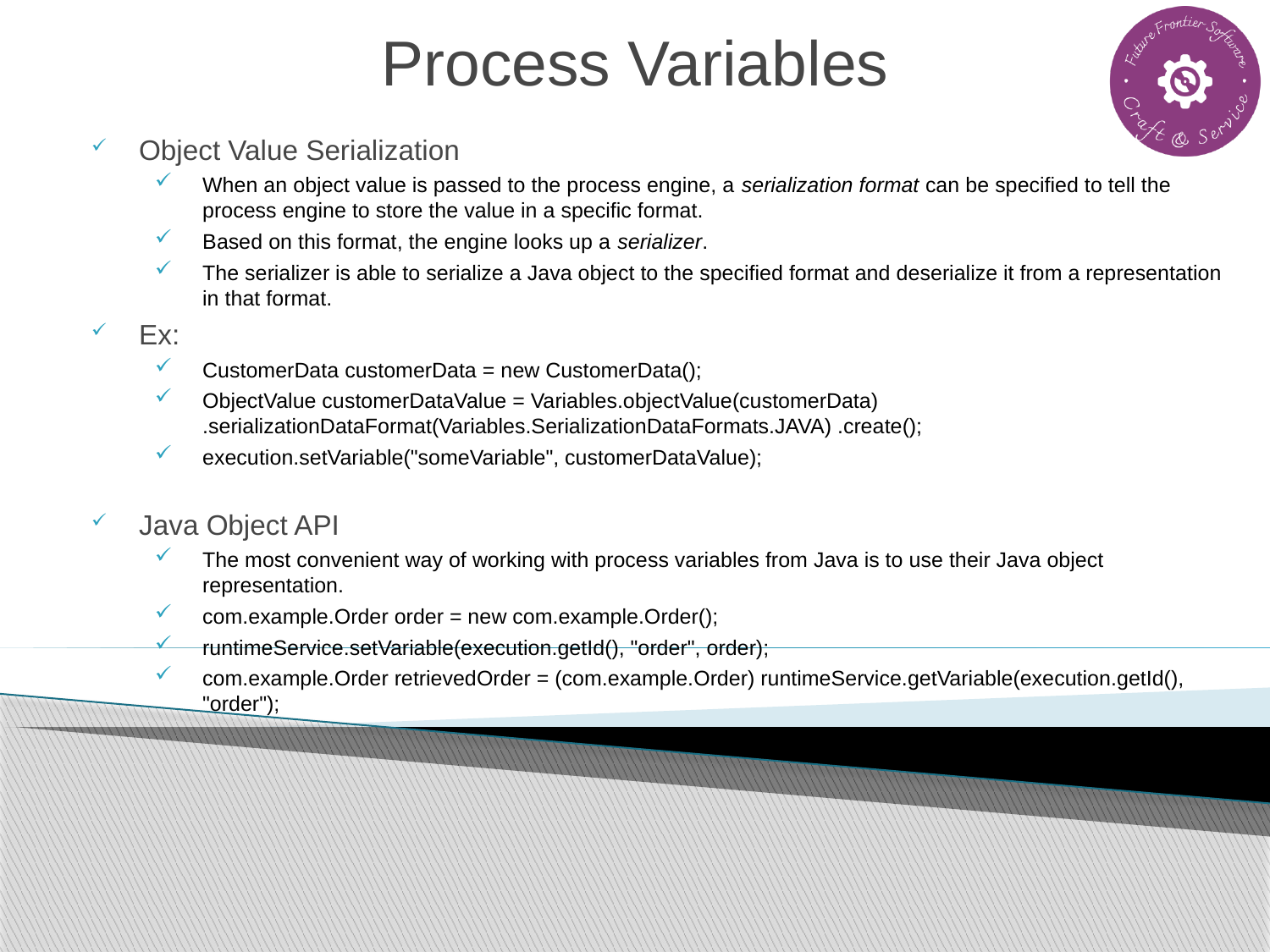

# Process Variables
Object Value Serialization
When an object value is passed to the process engine, a serialization format can be specified to tell the process engine to store the value in a specific format.
Based on this format, the engine looks up a serializer.
The serializer is able to serialize a Java object to the specified format and deserialize it from a representation in that format.
Ex:
CustomerData customerData = new CustomerData();
ObjectValue customerDataValue = Variables.objectValue(customerData) 		.serializationDataFormat(Variables.SerializationDataFormats.JAVA) .create();
execution.setVariable("someVariable", customerDataValue);

Java Object API
The most convenient way of working with process variables from Java is to use their Java object representation.
com.example.Order order = new com.example.Order();
runtimeService.setVariable(execution.getId(), "order", order);
com.example.Order retrievedOrder = (com.example.Order) runtimeService.getVariable(execution.getId(), "order");